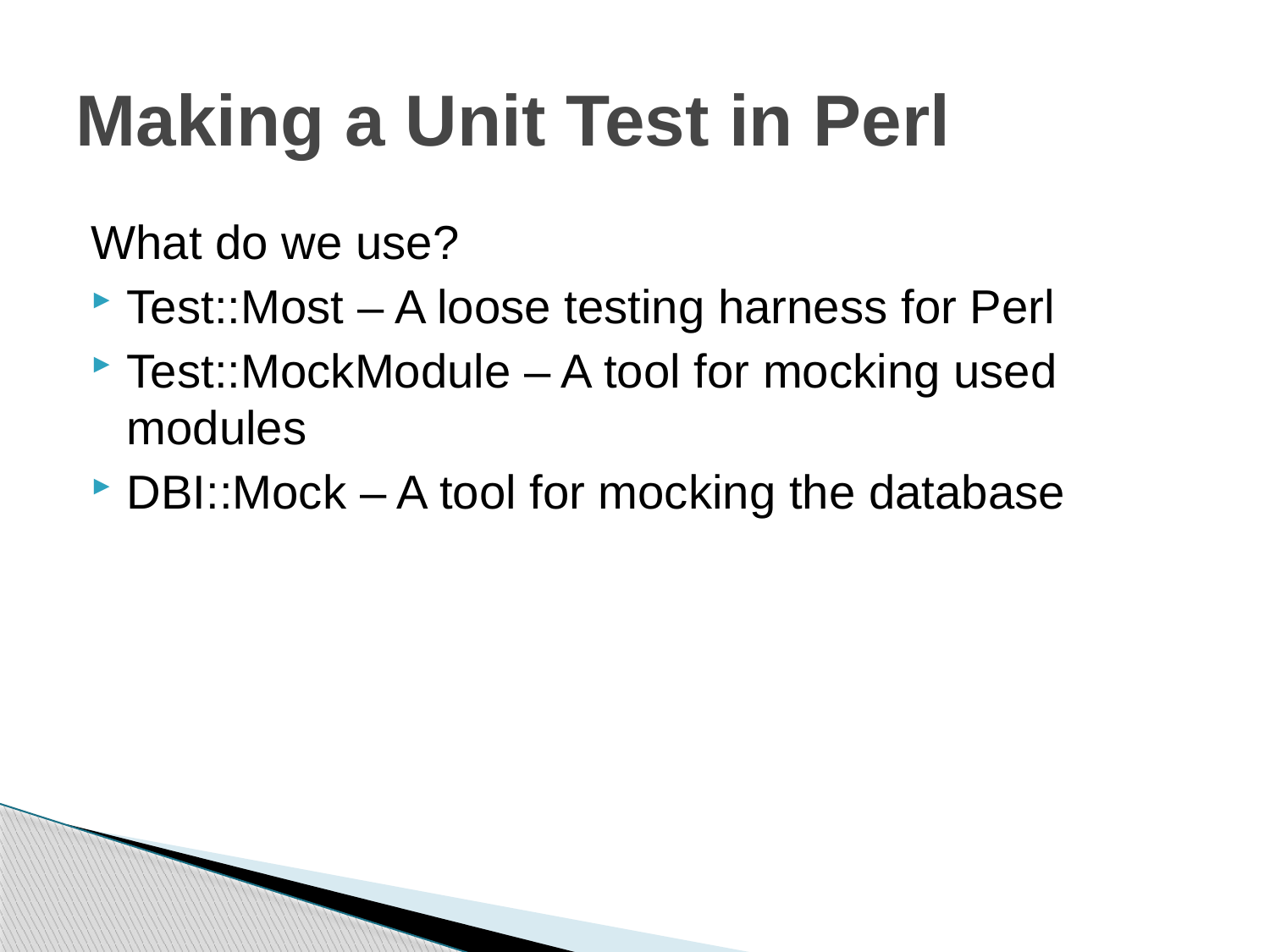

# Making a Unit Test in Perl
What do we use?
Test::Most – A loose testing harness for Perl
Test::MockModule – A tool for mocking used modules
DBI::Mock – A tool for mocking the database